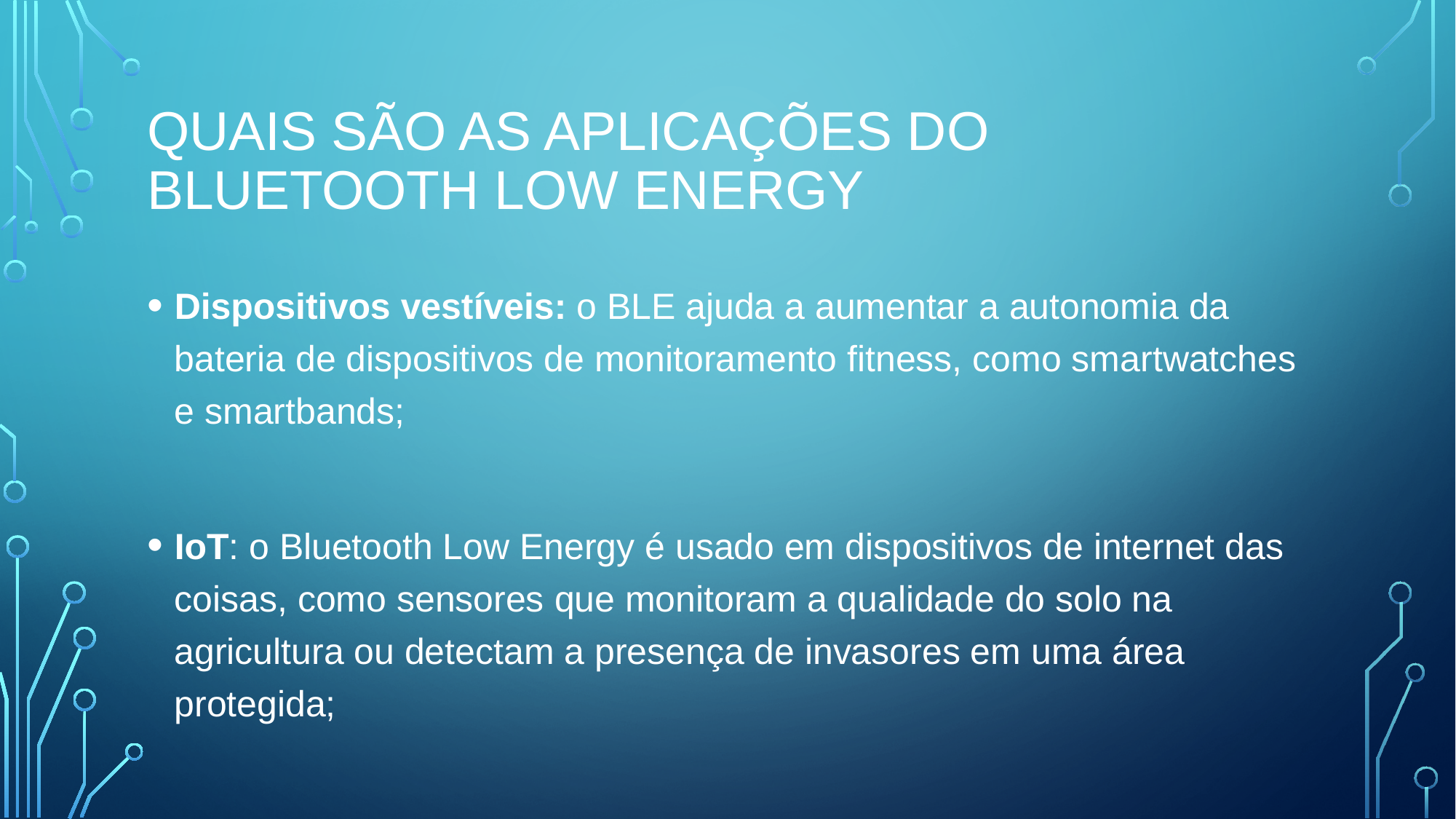

# Quais são as aplicações do Bluetooth Low Energy
Dispositivos vestíveis: o BLE ajuda a aumentar a autonomia da bateria de dispositivos de monitoramento fitness, como smartwatches e smartbands;

IoT: o Bluetooth Low Energy é usado em dispositivos de internet das coisas, como sensores que monitoram a qualidade do solo na agricultura ou detectam a presença de invasores em uma área protegida;